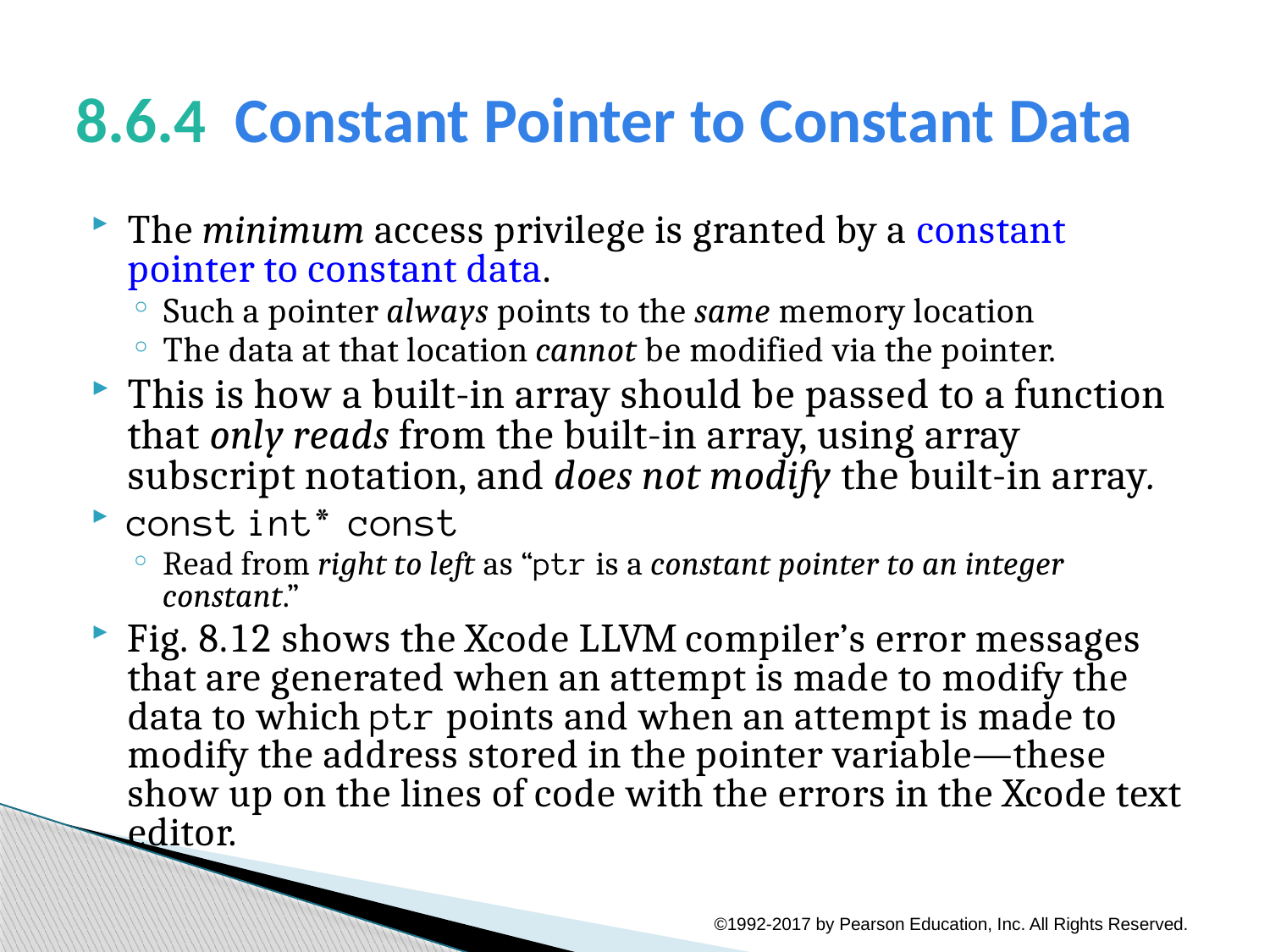

# 8.6.4  Constant Pointer to Constant Data
The minimum access privilege is granted by a constant pointer to constant data.
Such a pointer always points to the same memory location
The data at that location cannot be modified via the pointer.
This is how a built-in array should be passed to a function that only reads from the built-in array, using array subscript notation, and does not modify the built-in array.
const int*  const
Read from right to left as “ptr is a constant pointer to an integer constant.”
Fig. 8.12 shows the Xcode LLVM compiler’s error messages that are generated when an attempt is made to modify the data to which ptr points and when an attempt is made to modify the address stored in the pointer variable—these show up on the lines of code with the errors in the Xcode text editor.
©1992-2017 by Pearson Education, Inc. All Rights Reserved.